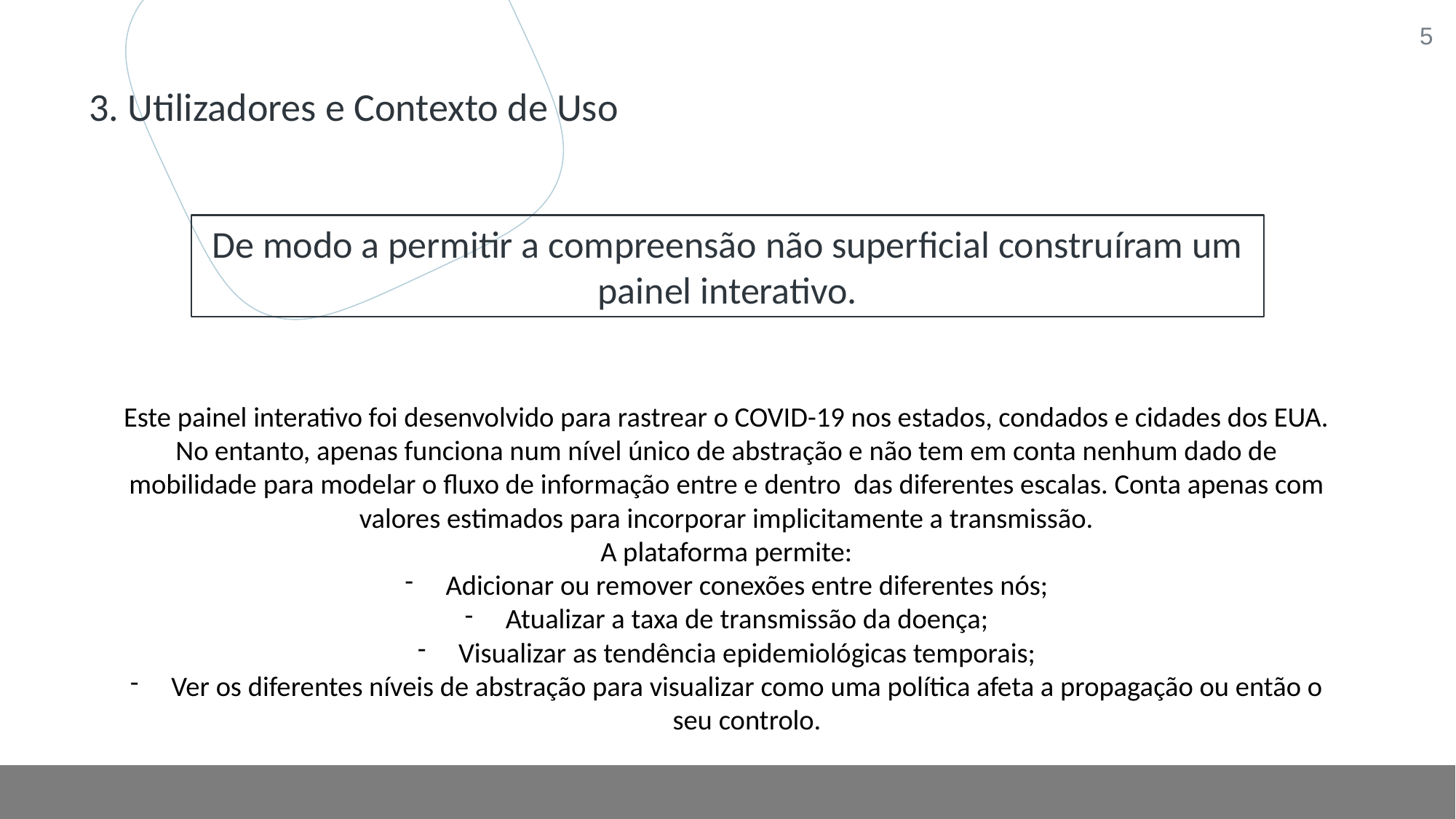

5
# 3. Utilizadores e Contexto de Uso
De modo a permitir a compreensão não superficial construíram um painel interativo.
Este painel interativo foi desenvolvido para rastrear o COVID-19 nos estados, condados e cidades dos EUA.
No entanto, apenas funciona num nível único de abstração e não tem em conta nenhum dado de mobilidade para modelar o fluxo de informação entre e dentro  das diferentes escalas. Conta apenas com valores estimados para incorporar implicitamente a transmissão.
A plataforma permite:
Adicionar ou remover conexões entre diferentes nós;
Atualizar a taxa de transmissão da doença;
Visualizar as tendência epidemiológicas temporais;
Ver os diferentes níveis de abstração para visualizar como uma política afeta a propagação ou então o seu controlo.